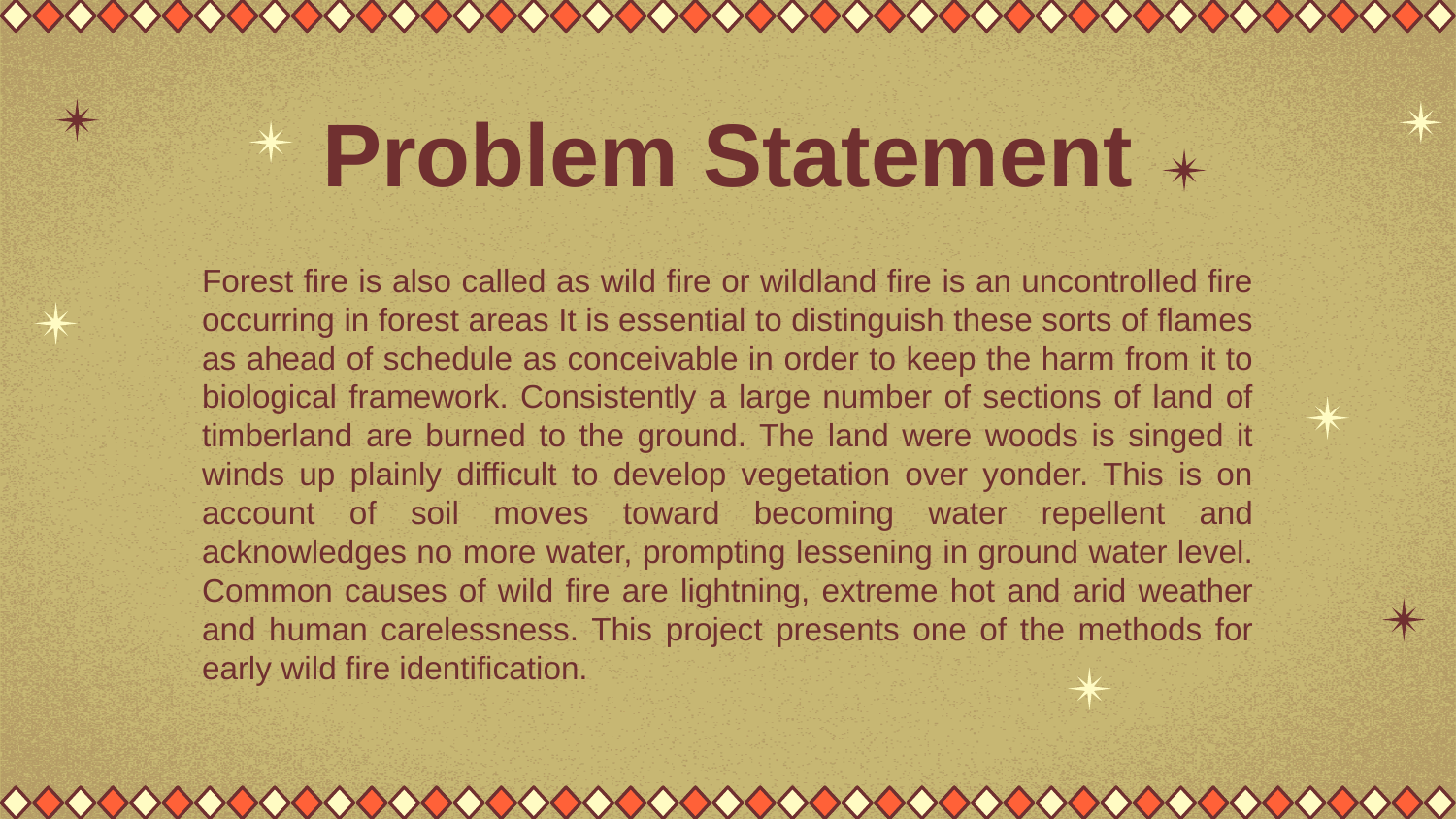

# Problem Statement

Forest fire is also called as wild fire or wildland fire is an uncontrolled fire occurring in forest areas It is essential to distinguish these sorts of flames as ahead of schedule as conceivable in order to keep the harm from it to biological framework. Consistently a large number of sections of land of timberland are burned to the ground. The land were woods is singed it winds up plainly difficult to develop vegetation over yonder. This is on account of soil moves toward becoming water repellent and acknowledges no more water, prompting lessening in ground water level. Common causes of wild fire are lightning, extreme hot and arid weather and human carelessness. This project presents one of the methods for early wild fire identification.